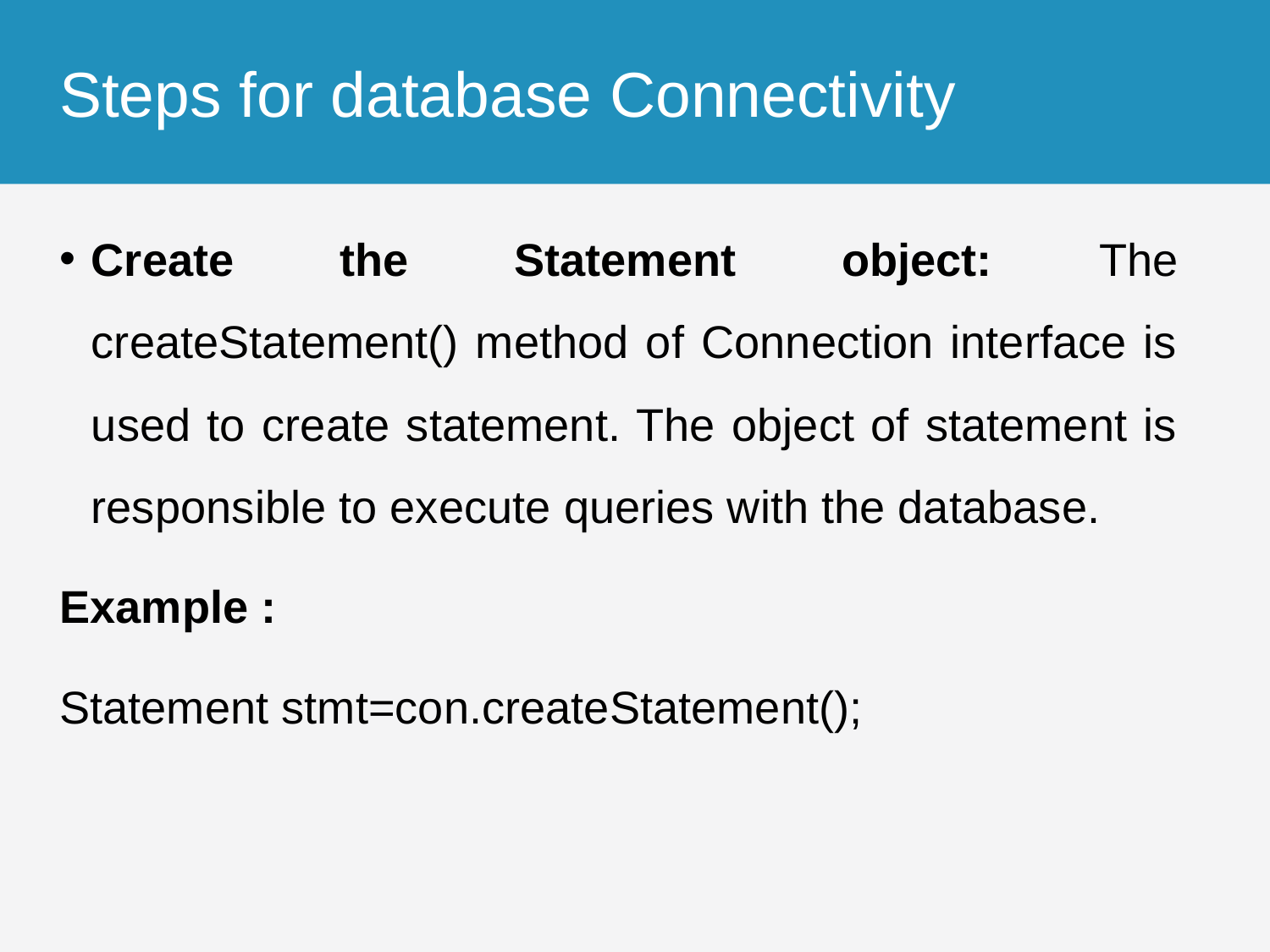

# Steps for database Connectivity
Create the Statement object: The createStatement() method of Connection interface is used to create statement. The object of statement is responsible to execute queries with the database.
Example :
Statement stmt=con.createStatement();